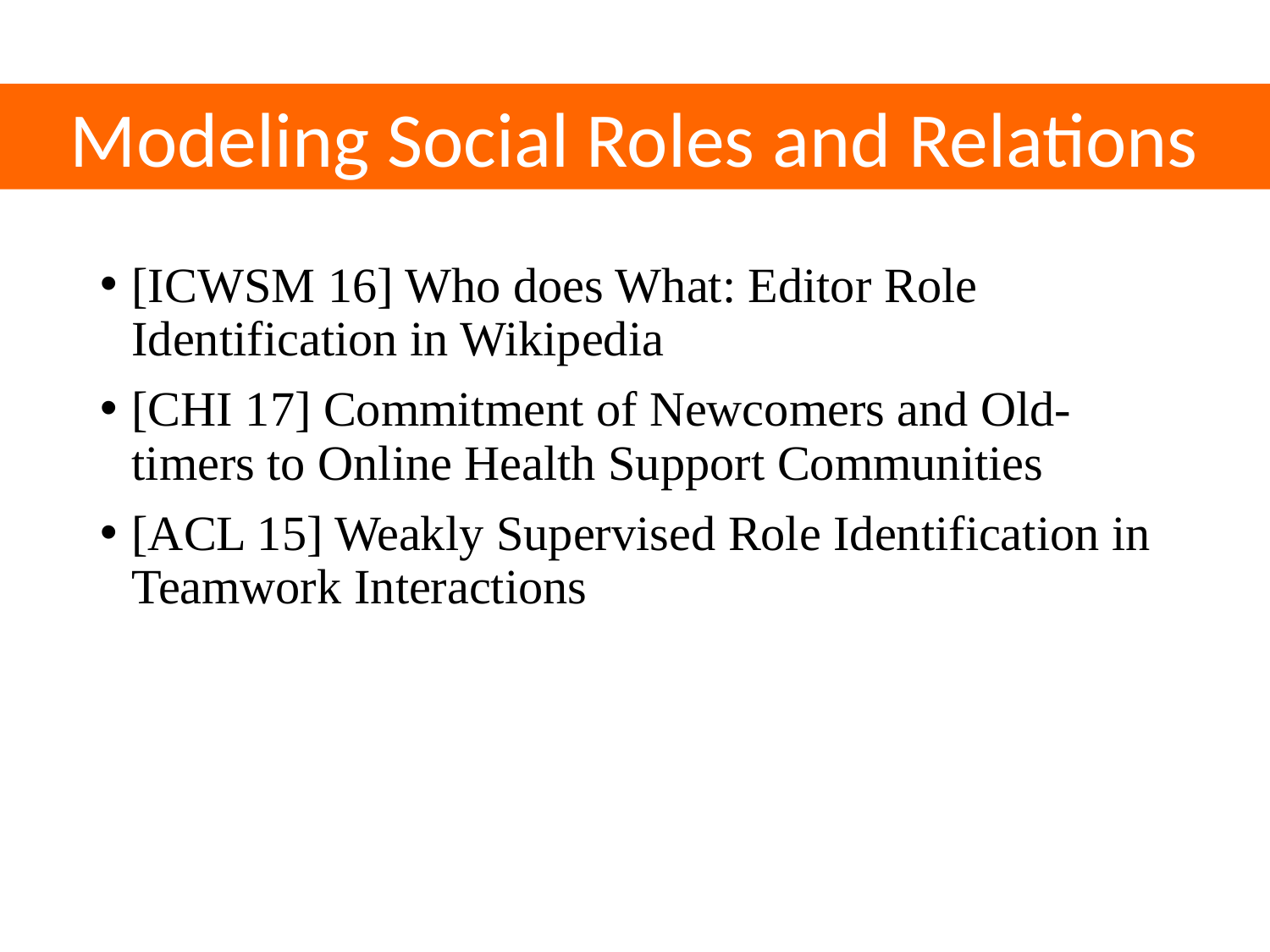

#
Modeling Social Roles and Relations
[ICWSM 16] Who does What: Editor Role Identification in Wikipedia
[CHI 17] Commitment of Newcomers and Old-timers to Online Health Support Communities
[ACL 15] Weakly Supervised Role Identification in Teamwork Interactions